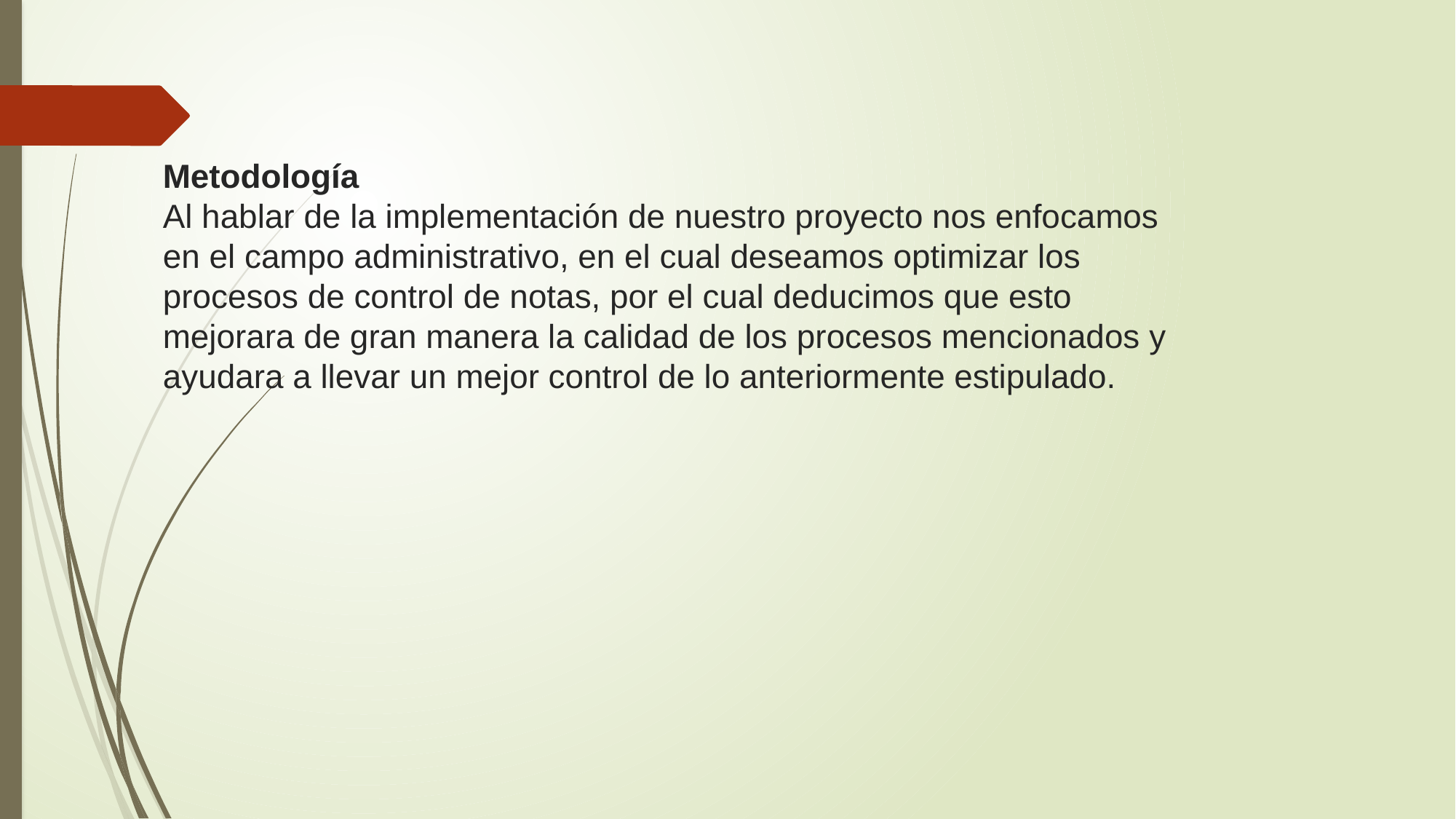

# Metodología Al hablar de la implementación de nuestro proyecto nos enfocamos en el campo administrativo, en el cual deseamos optimizar los procesos de control de notas, por el cual deducimos que esto mejorara de gran manera la calidad de los procesos mencionados y ayudara a llevar un mejor control de lo anteriormente estipulado.